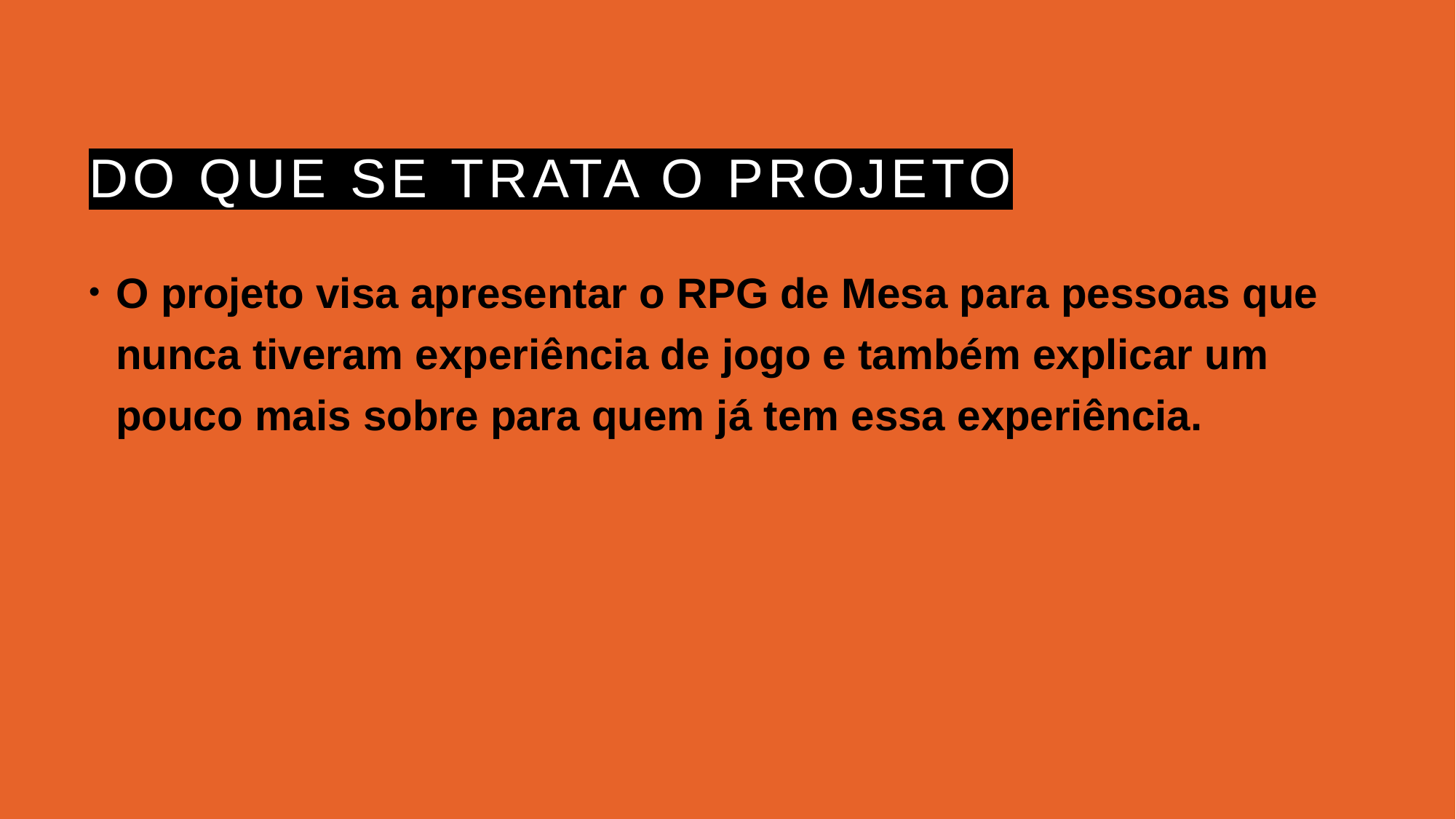

# Do que se trata o projeto
O projeto visa apresentar o RPG de Mesa para pessoas que nunca tiveram experiência de jogo e também explicar um pouco mais sobre para quem já tem essa experiência.